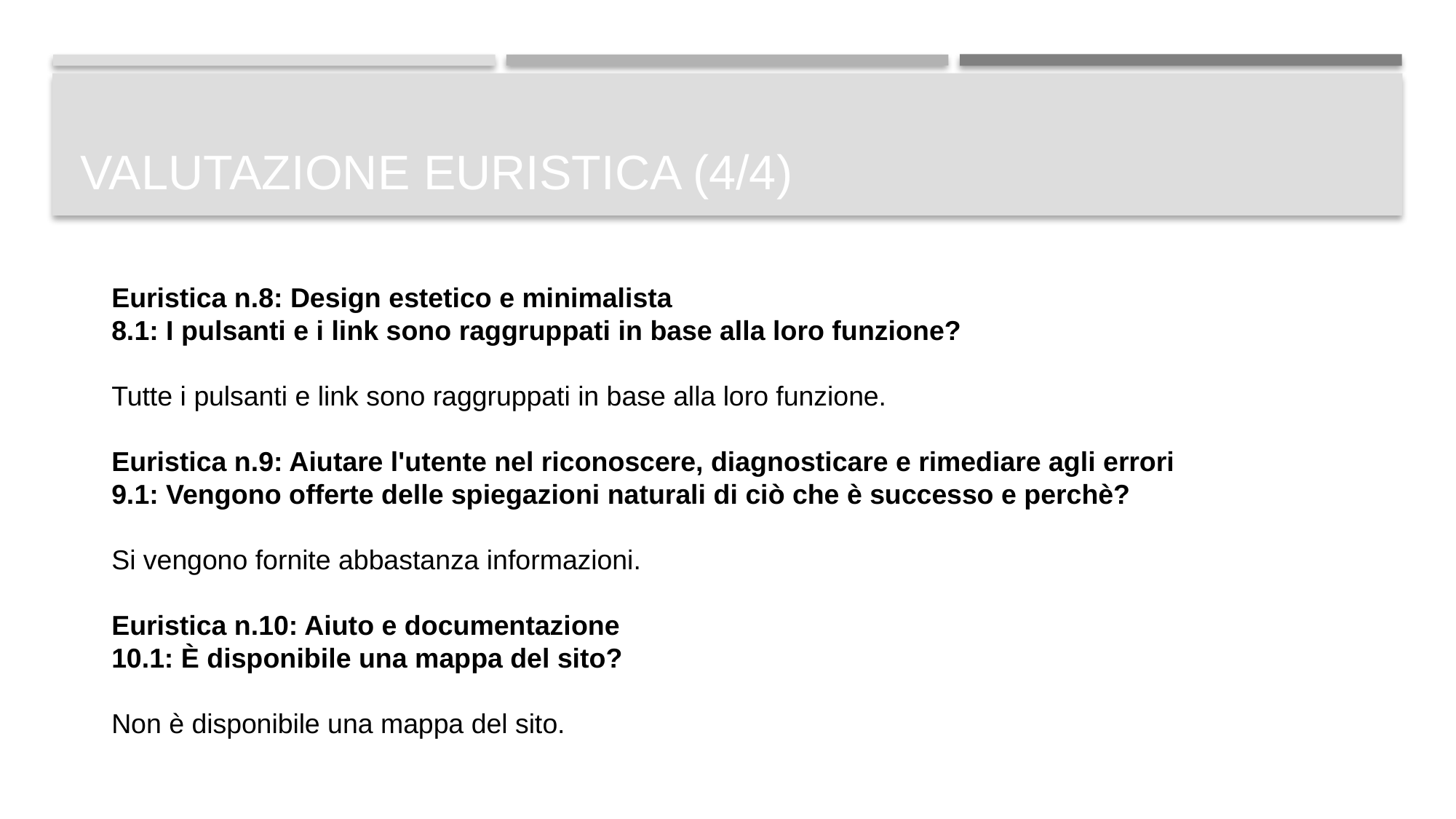

# Valutazione EURISTICA (4/4)
Euristica n.8: Design estetico e minimalista
8.1: I pulsanti e i link sono raggruppati in base alla loro funzione?
Tutte i pulsanti e link sono raggruppati in base alla loro funzione.
Euristica n.9: Aiutare l'utente nel riconoscere, diagnosticare e rimediare agli errori
9.1: Vengono offerte delle spiegazioni naturali di ciò che è successo e perchè?
Si vengono fornite abbastanza informazioni.

Euristica n.10: Aiuto e documentazione
10.1: È disponibile una mappa del sito?
Non è disponibile una mappa del sito.